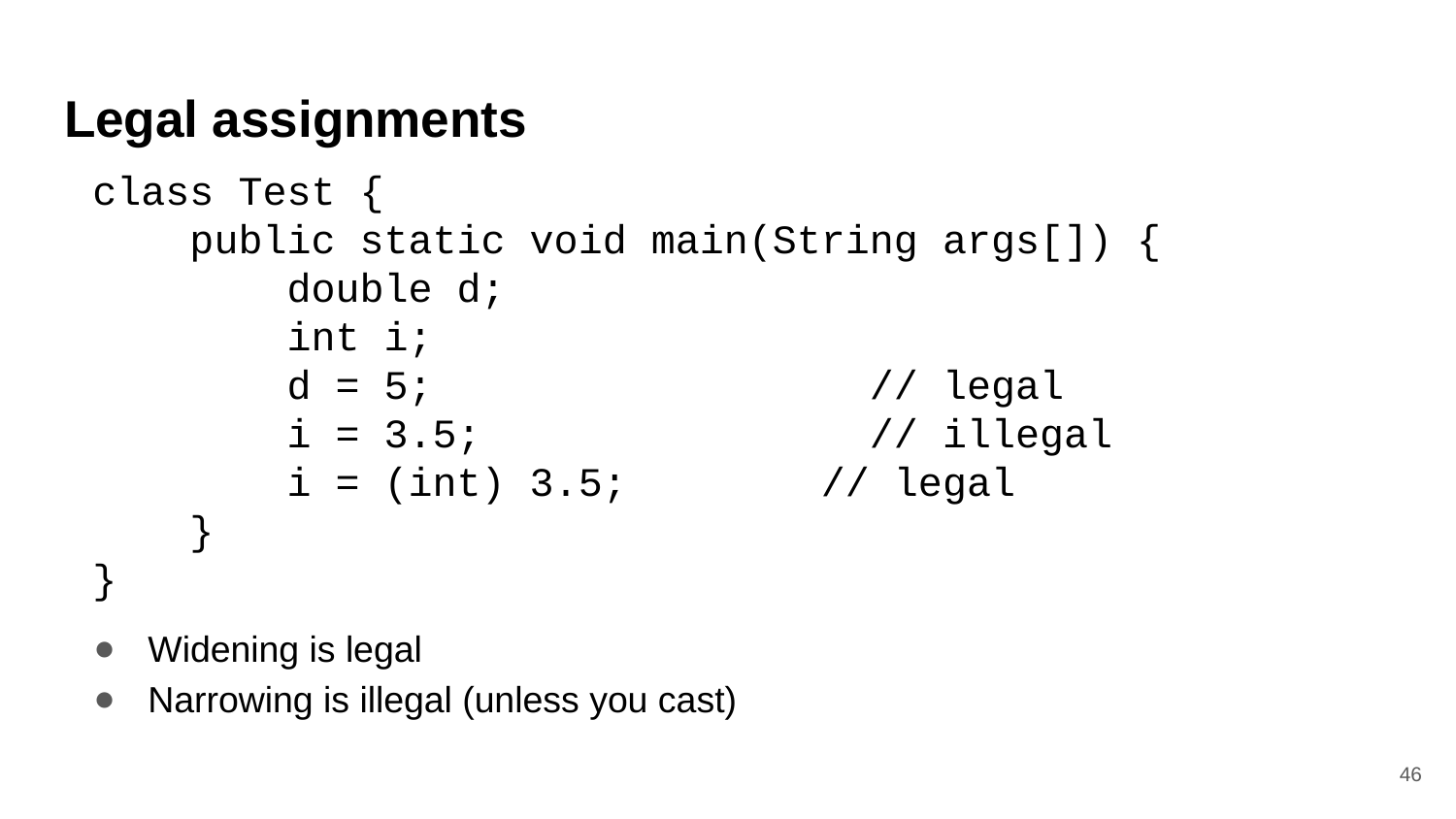

# Legal assignments
class Test {
    public static void main(String args[]) {
        double d;
        int i;
        d = 5;                  // legal
        i = 3.5;                // illegal
        i = (int) 3.5;        // legal
    }
}
Widening is legal
Narrowing is illegal (unless you cast)
46